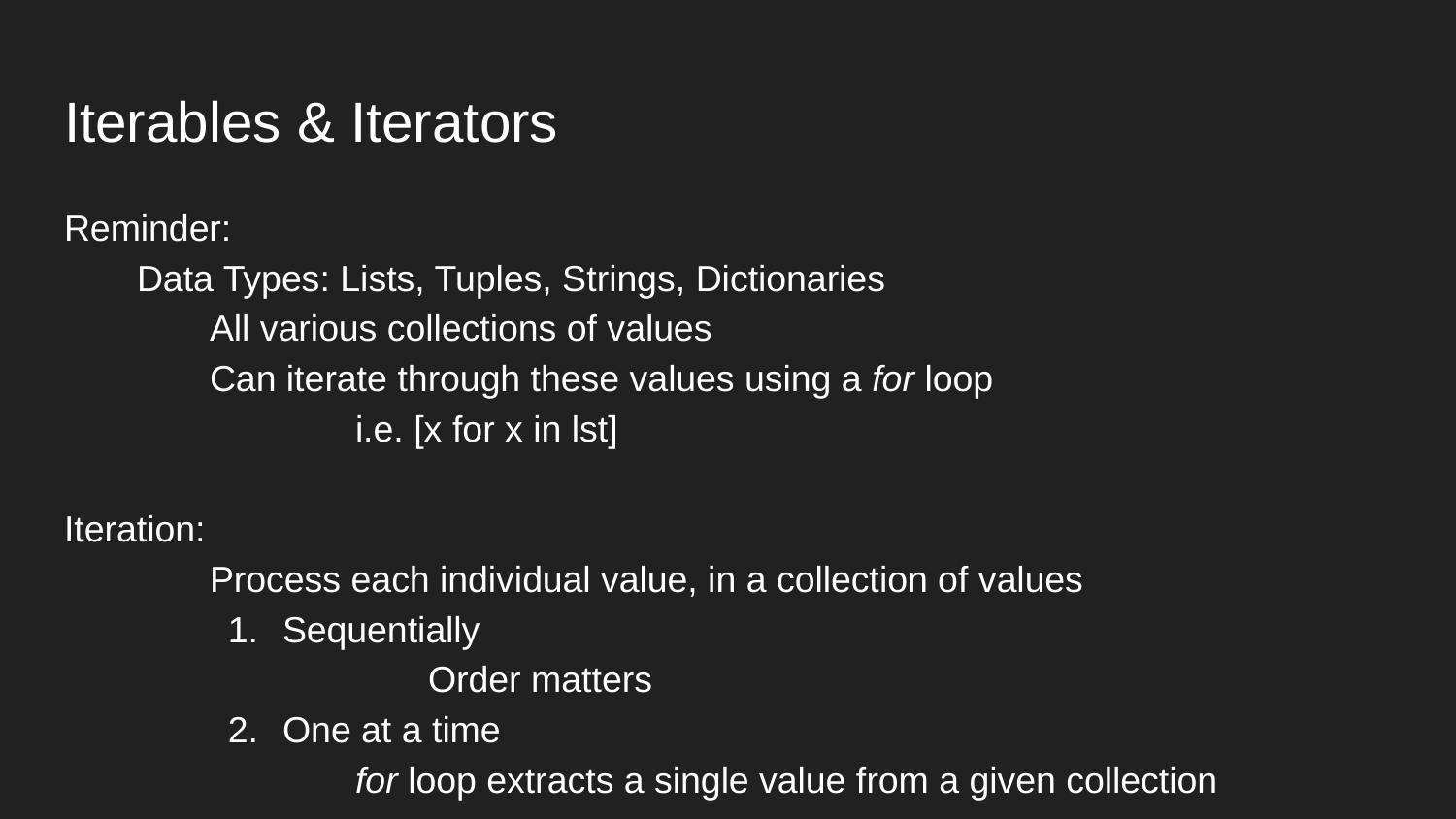

# Iterables & Iterators

Reminder:
Data Types: Lists, Tuples, Strings, Dictionaries
	All various collections of values
	Can iterate through these values using a for loop
		i.e. [x for x in lst]

Iteration:
	Process each individual value, in a collection of values
Sequentially
	Order matters
One at a time
for loop extracts a single value from a given collection